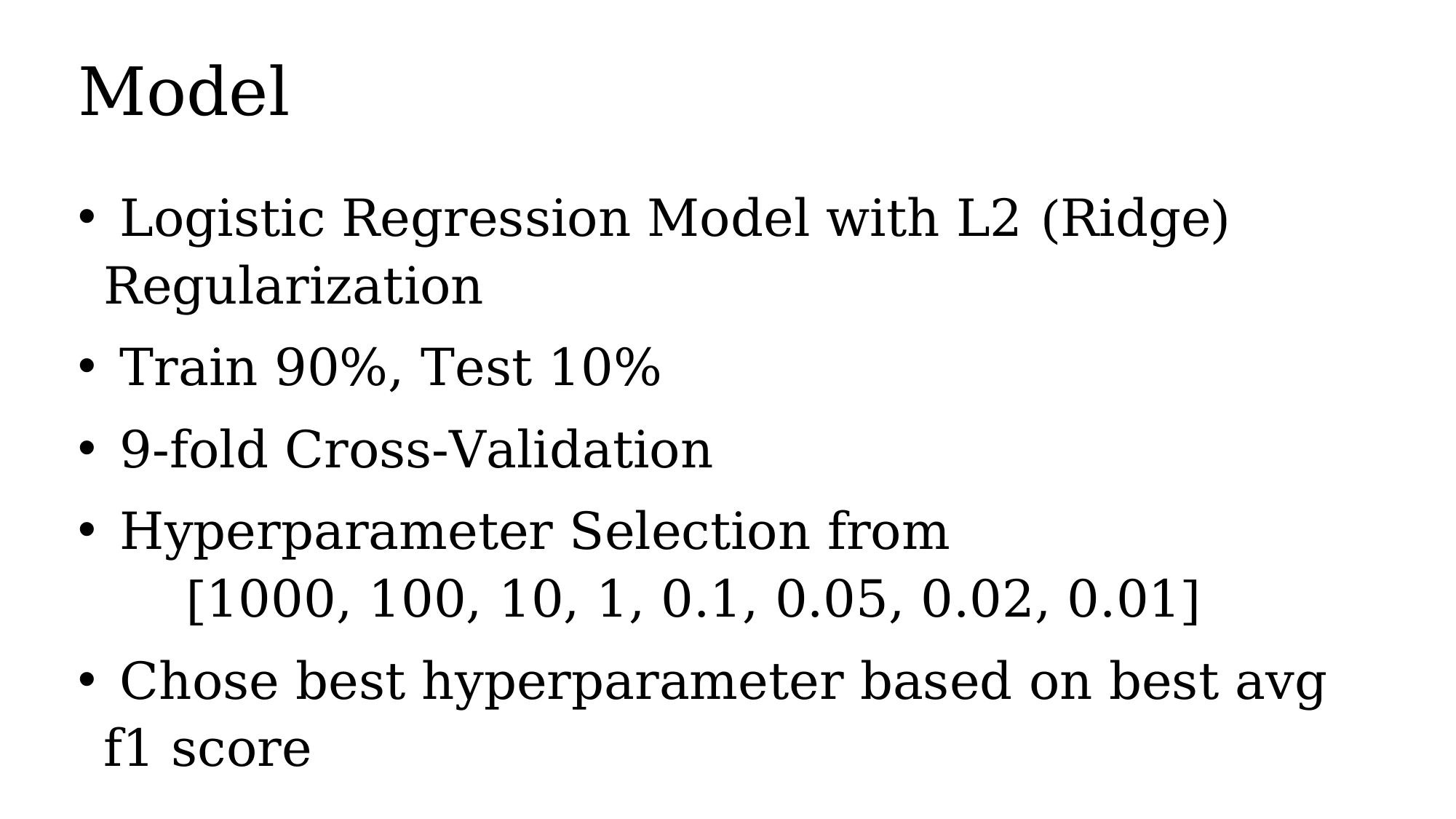

# Model
 Logistic Regression Model with L2 (Ridge) Regularization
 Train 90%, Test 10%
 9-fold Cross-Validation
 Hyperparameter Selection from                                [1000, 100, 10, 1, 0.1, 0.05, 0.02, 0.01]
 Chose best hyperparameter based on best avg f1 score